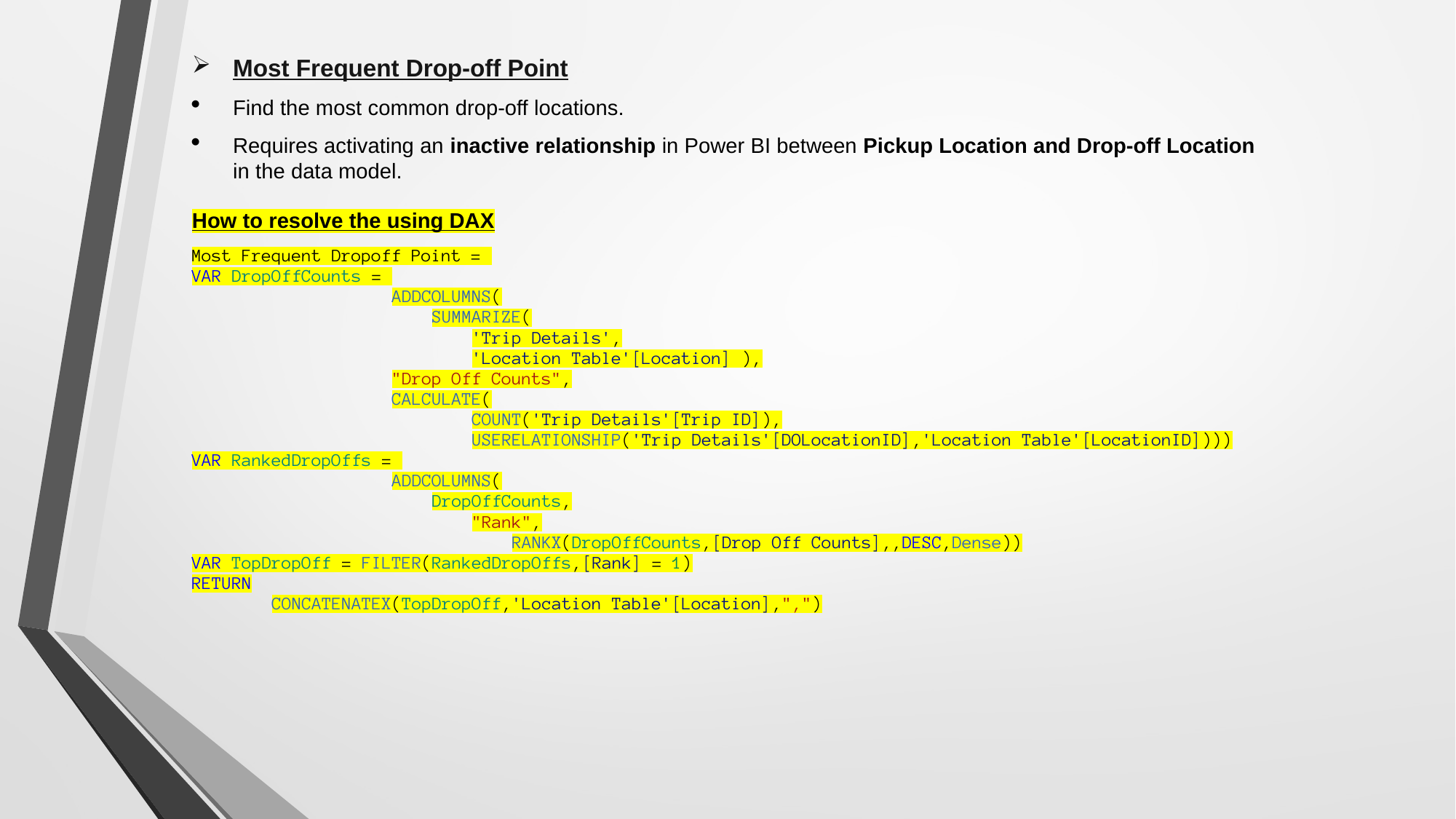

Most Frequent Drop-off Point
Find the most common drop-off locations.
Requires activating an inactive relationship in Power BI between Pickup Location and Drop-off Location in the data model.
How to resolve the using DAX
Most Frequent Dropoff Point =
VAR DropOffCounts =
                    ADDCOLUMNS(
                        SUMMARIZE(
                            'Trip Details',
                            'Location Table'[Location] ),
                    "Drop Off Counts",
                    CALCULATE(
                            COUNT('Trip Details'[Trip ID]),
                            USERELATIONSHIP('Trip Details'[DOLocationID],'Location Table'[LocationID])))
VAR RankedDropOffs =
                    ADDCOLUMNS(
                        DropOffCounts,
                            "Rank",
                                RANKX(DropOffCounts,[Drop Off Counts],,DESC,Dense))
VAR TopDropOff = FILTER(RankedDropOffs,[Rank] = 1)
RETURN
        CONCATENATEX(TopDropOff,'Location Table'[Location],",")